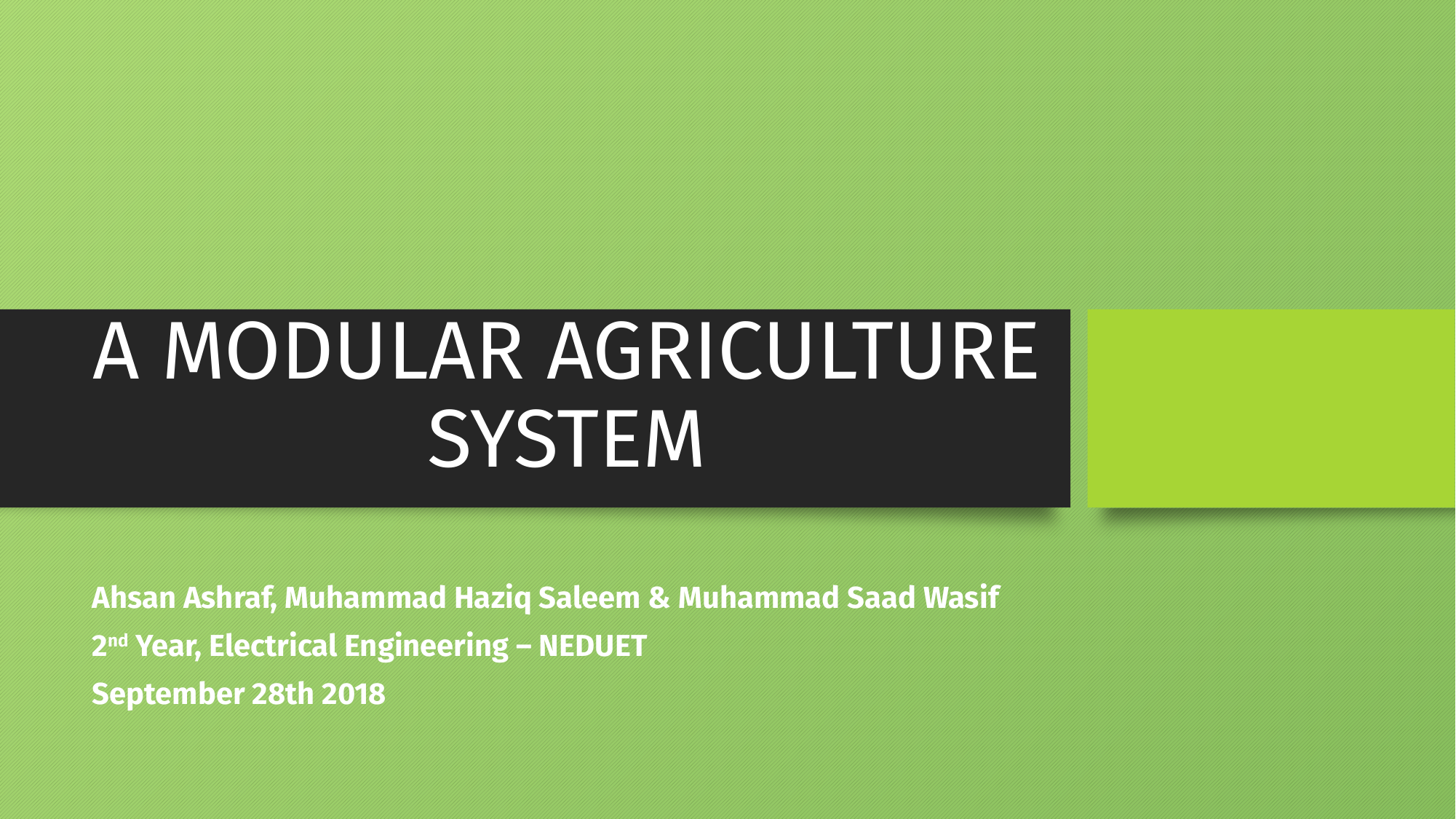

# A MODULAR AGRICULTURE SYSTEM

Ahsan Ashraf, Muhammad Haziq Saleem & Muhammad Saad Wasif
2nd Year, Electrical Engineering – NEDUET
September 28th 2018